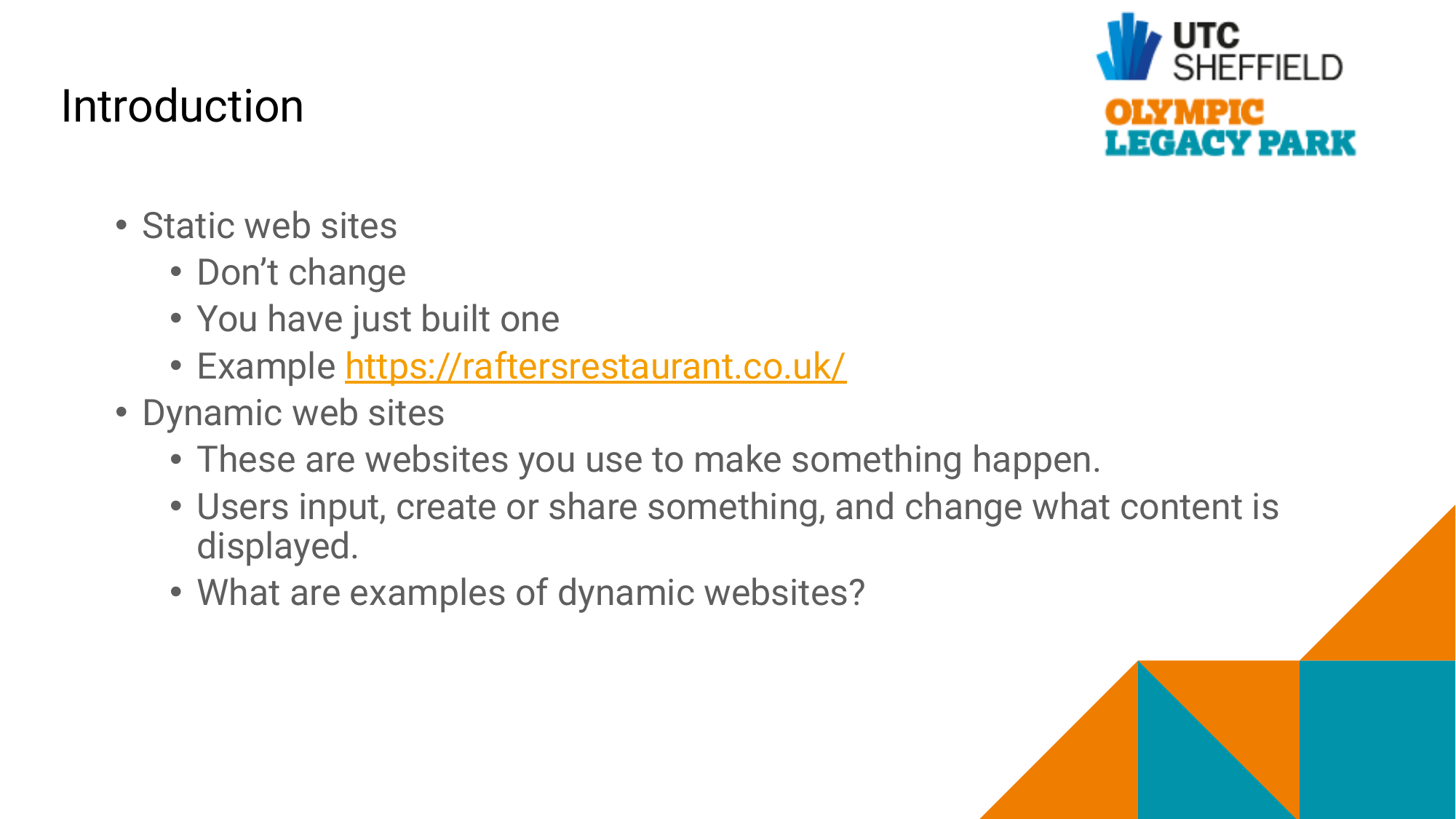

# Introduction
Static web sites
Don’t change
You have just built one
Example https://raftersrestaurant.co.uk/
Dynamic web sites
These are websites you use to make something happen.
Users input, create or share something, and change what content is displayed.
What are examples of dynamic websites?